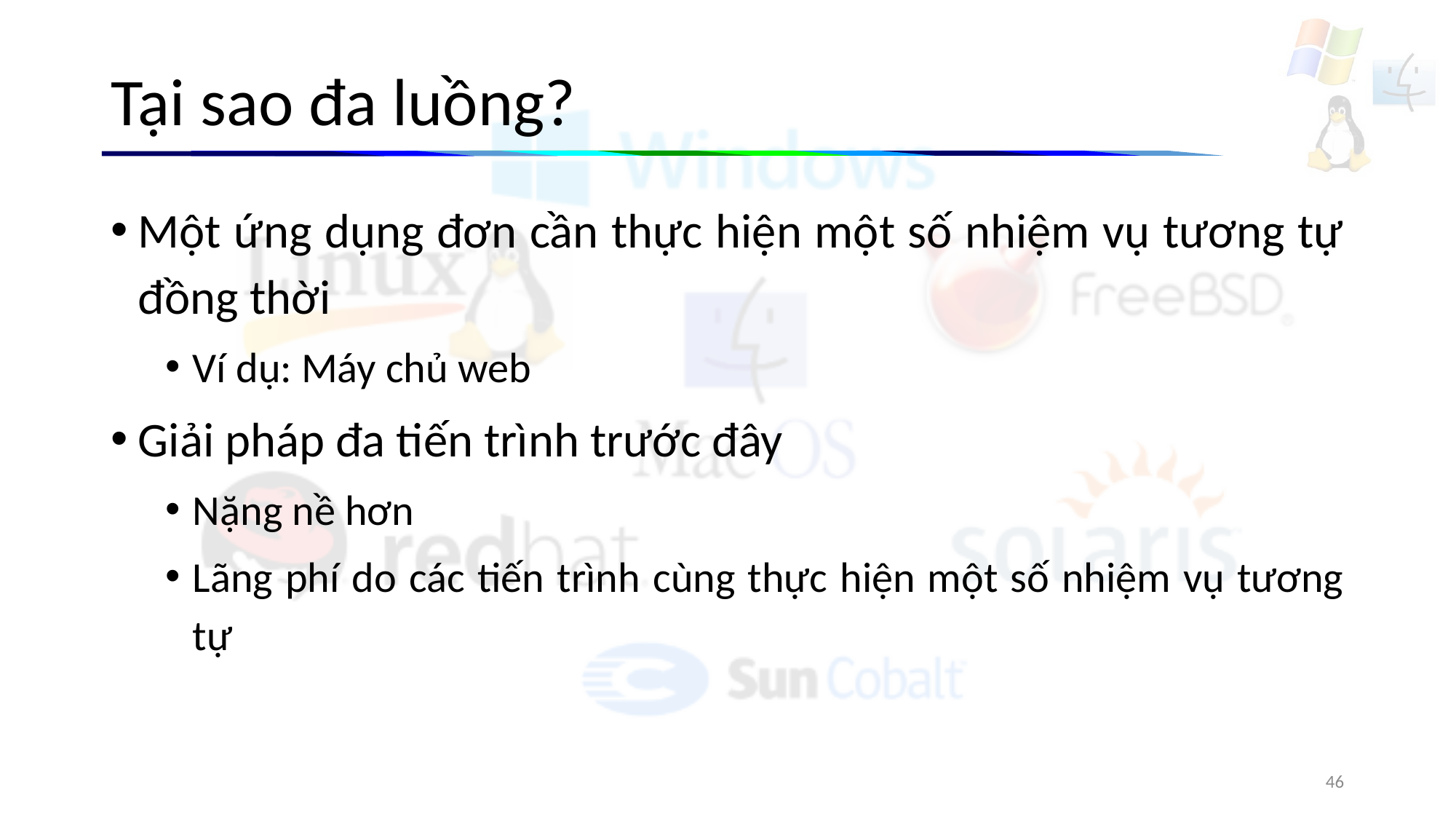

# Tại sao đa luồng?
Một ứng dụng đơn cần thực hiện một số nhiệm vụ tương tự đồng thời
Ví dụ: Máy chủ web
Giải pháp đa tiến trình trước đây
Nặng nề hơn
Lãng phí do các tiến trình cùng thực hiện một số nhiệm vụ tương tự
46